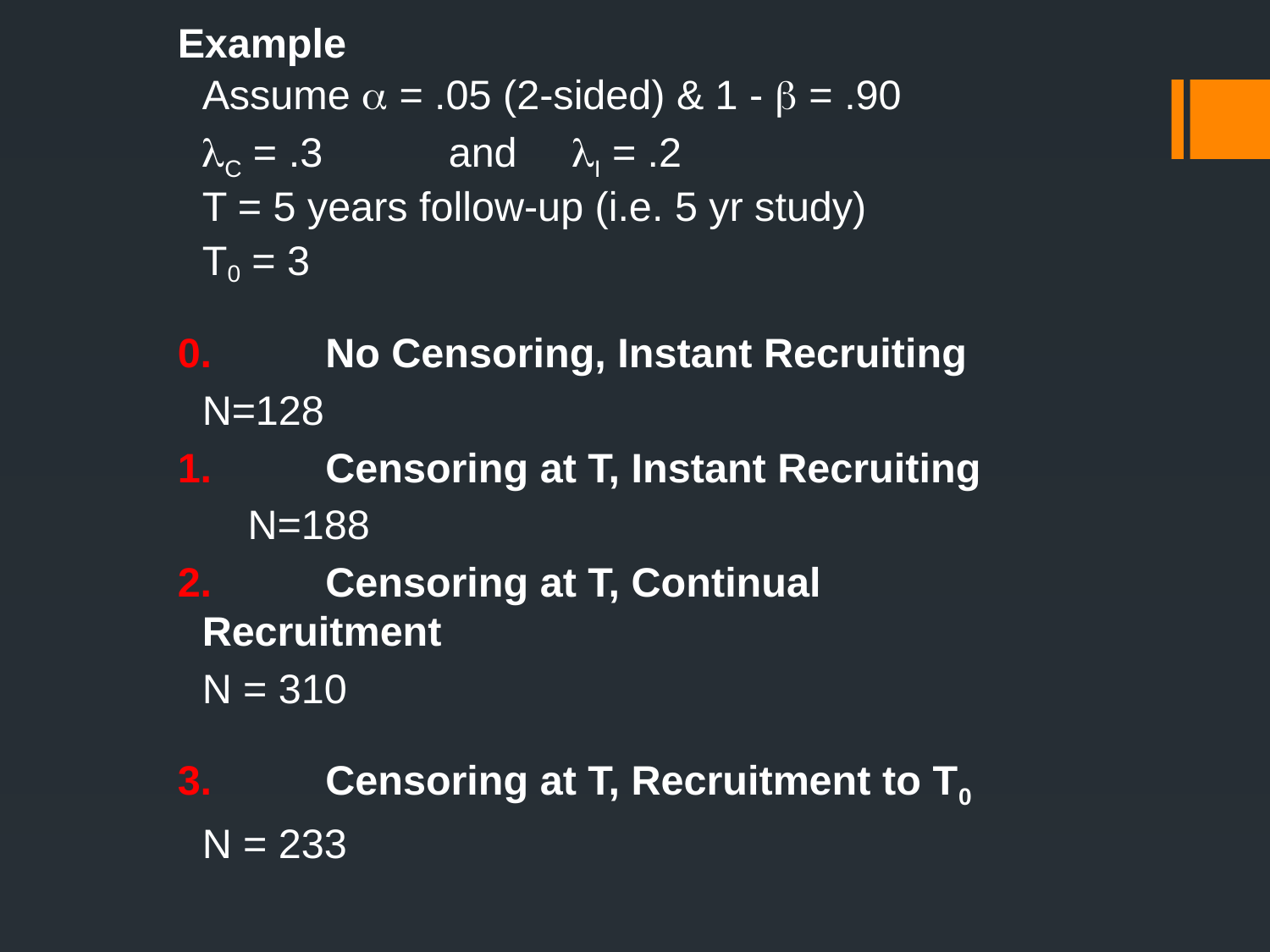

Example
	Assume α = .05 (2-sided) & 1 - β = .90
		λC = .3 		and		λI = .2
		T = 5 years follow-up (i.e. 5 yr study)
		T0 = 3

0.		No Censoring, Instant Recruiting
		N=128
1.		Censoring at T, Instant Recruiting
	    N=188
2.		Censoring at T, Continual Recruitment
		N = 310

3.		Censoring at T, Recruitment to T0
		N = 233